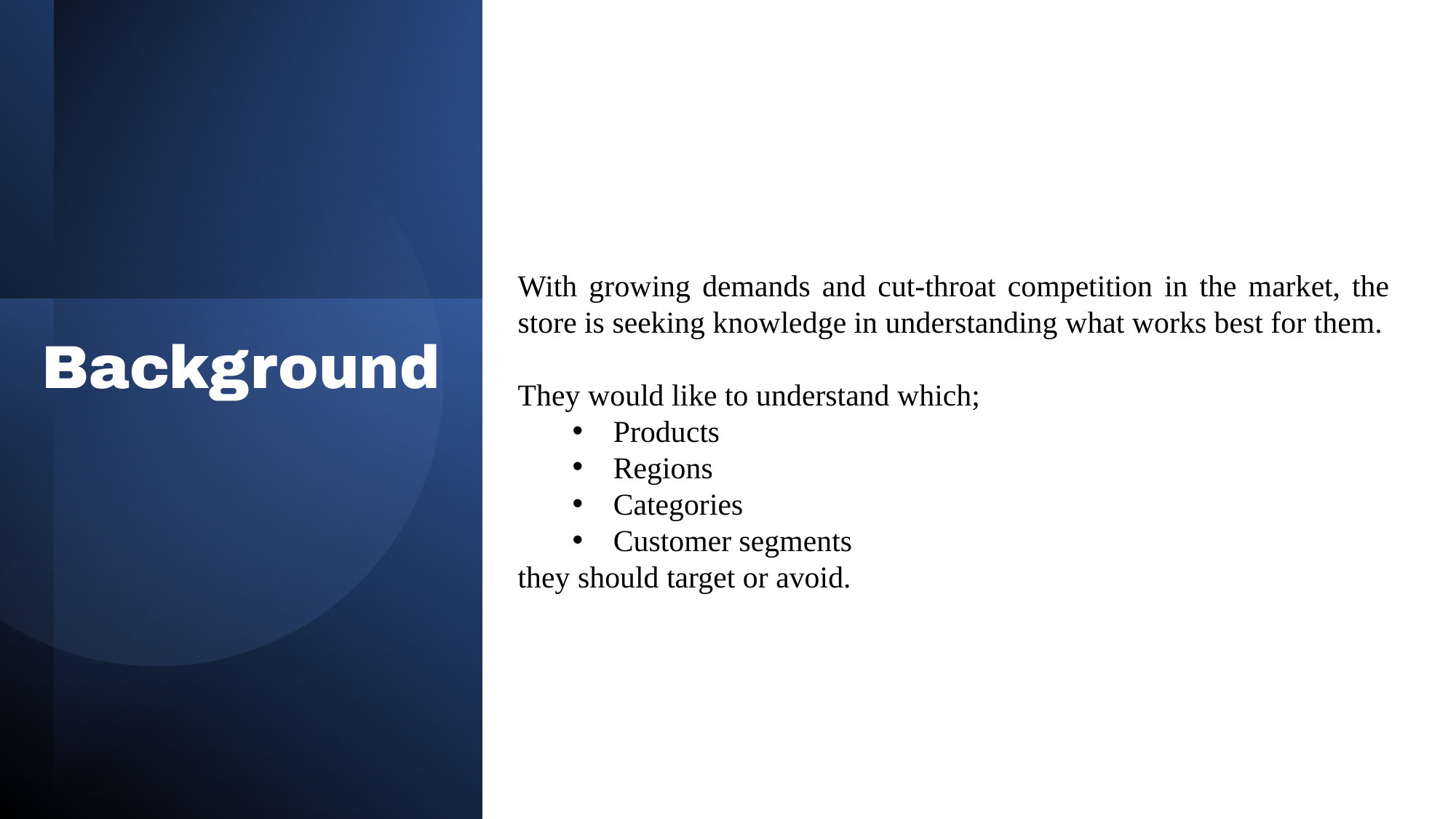

With growing demands and cut-throat competition in the market, the store is seeking knowledge in understanding what works best for them.

They would like to understand which;
Products
Regions
Categories
Customer segments
they should target or avoid.

# Background